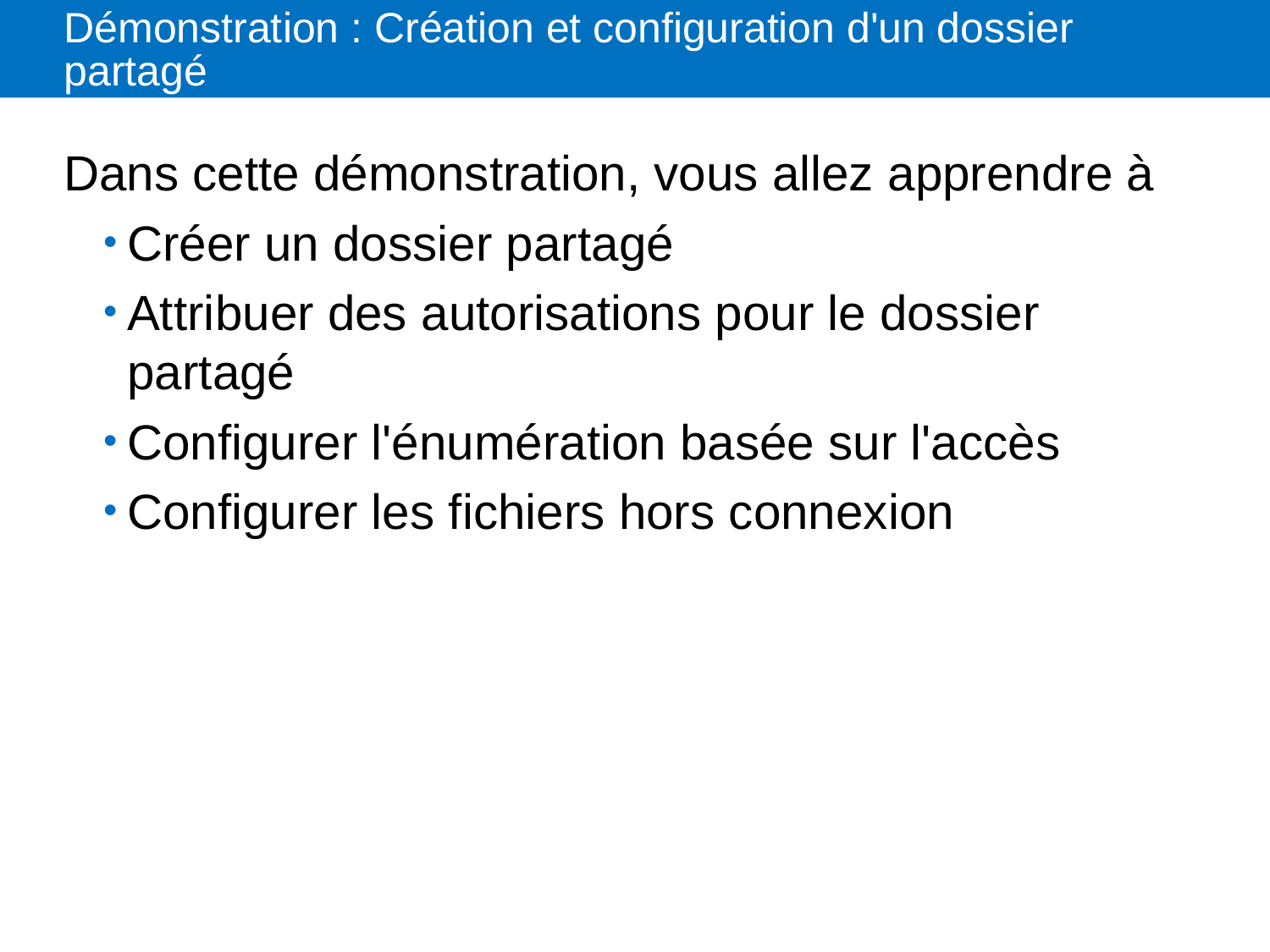

# Démonstration : Création et configuration d'un dossier partagé
Dans cette démonstration, vous allez apprendre à
Créer un dossier partagé
Attribuer des autorisations pour le dossier partagé
Configurer l'énumération basée sur l'accès
Configurer les fichiers hors connexion